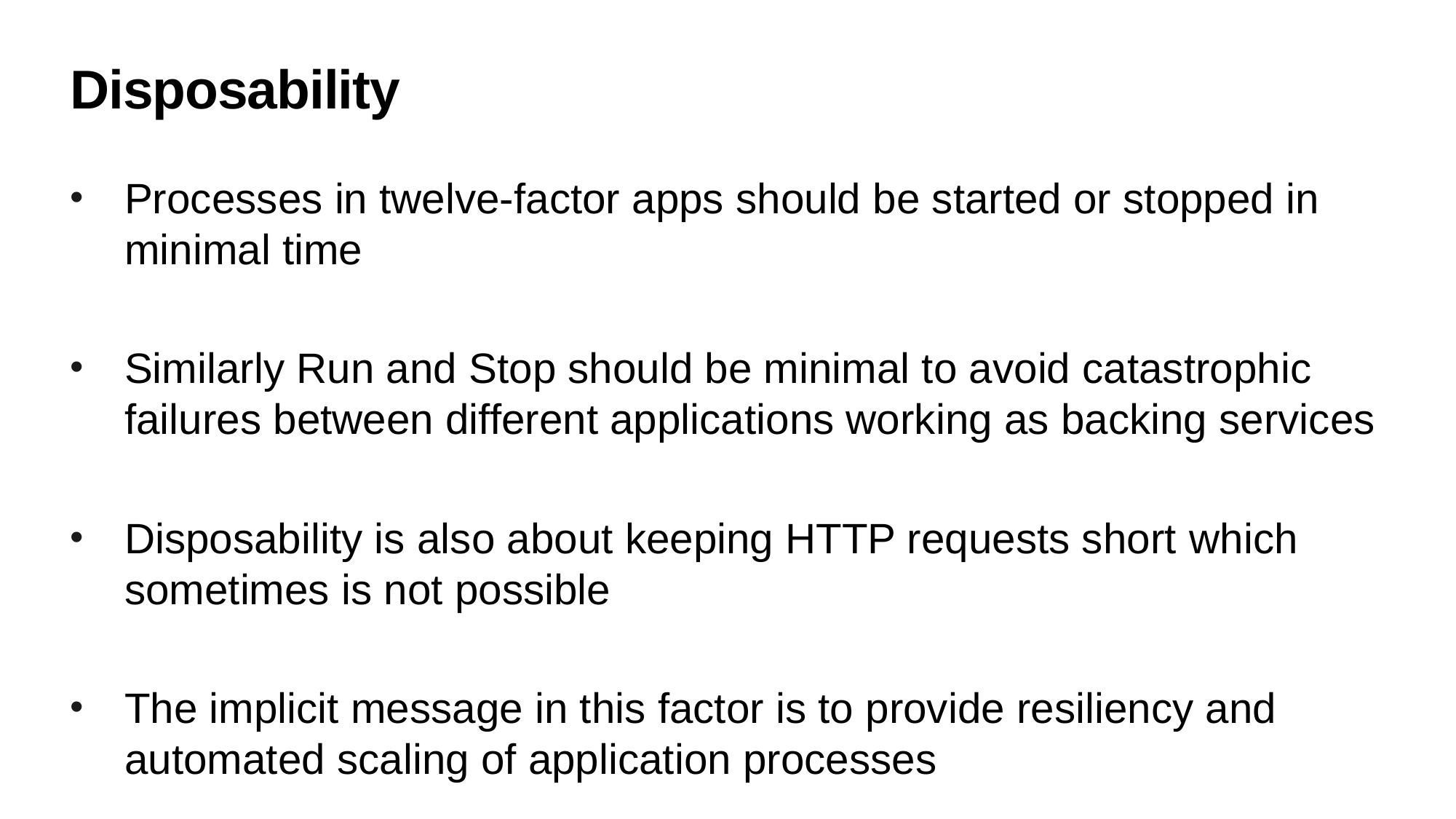

# Disposability
Processes in twelve-factor apps should be started or stopped in minimal time

Similarly Run and Stop should be minimal to avoid catastrophic failures between different applications working as backing services

Disposability is also about keeping HTTP requests short which sometimes is not possible

The implicit message in this factor is to provide resiliency and automated scaling of application processes